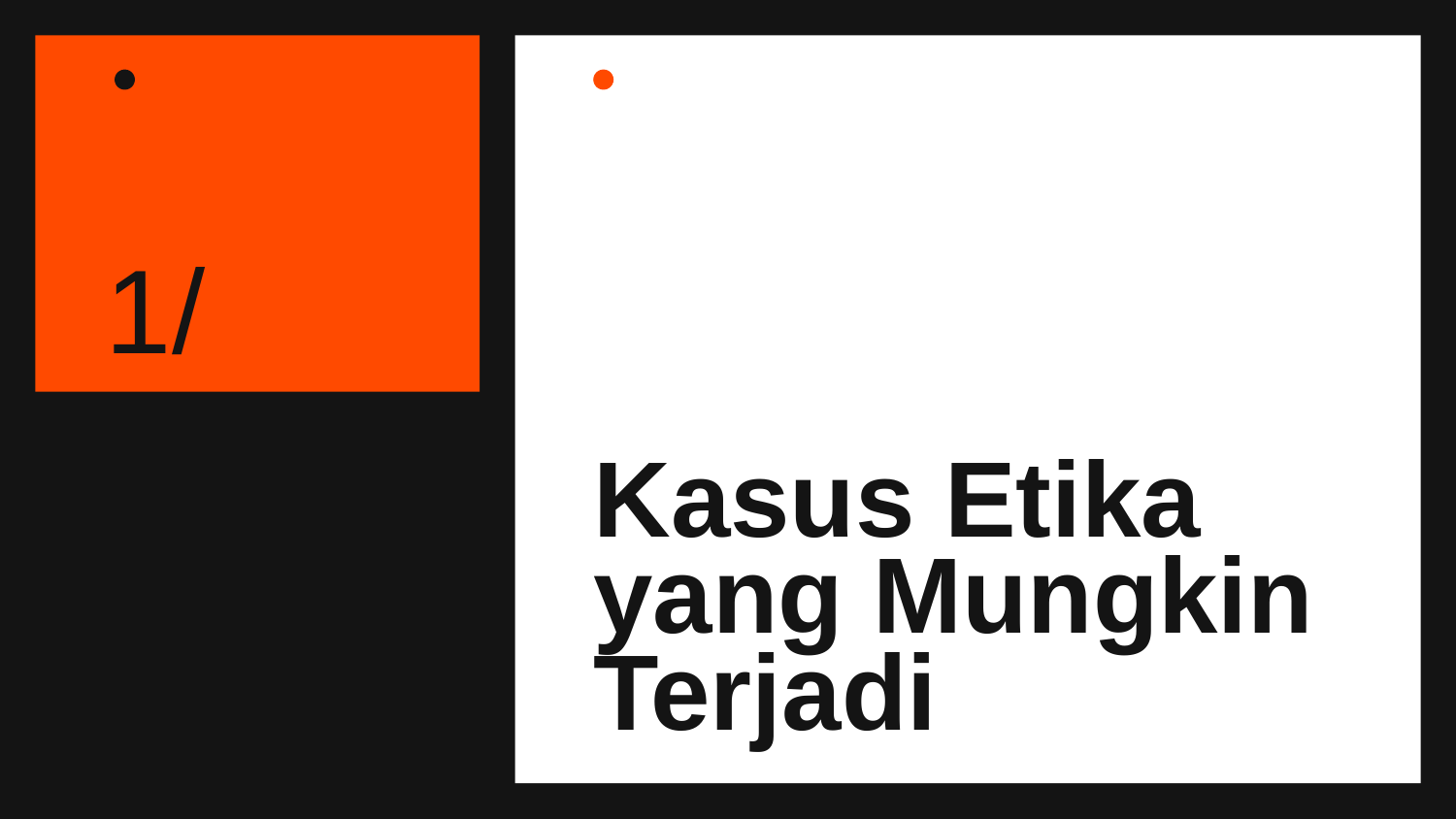

1/
# Kasus Etika yang Mungkin Terjadi